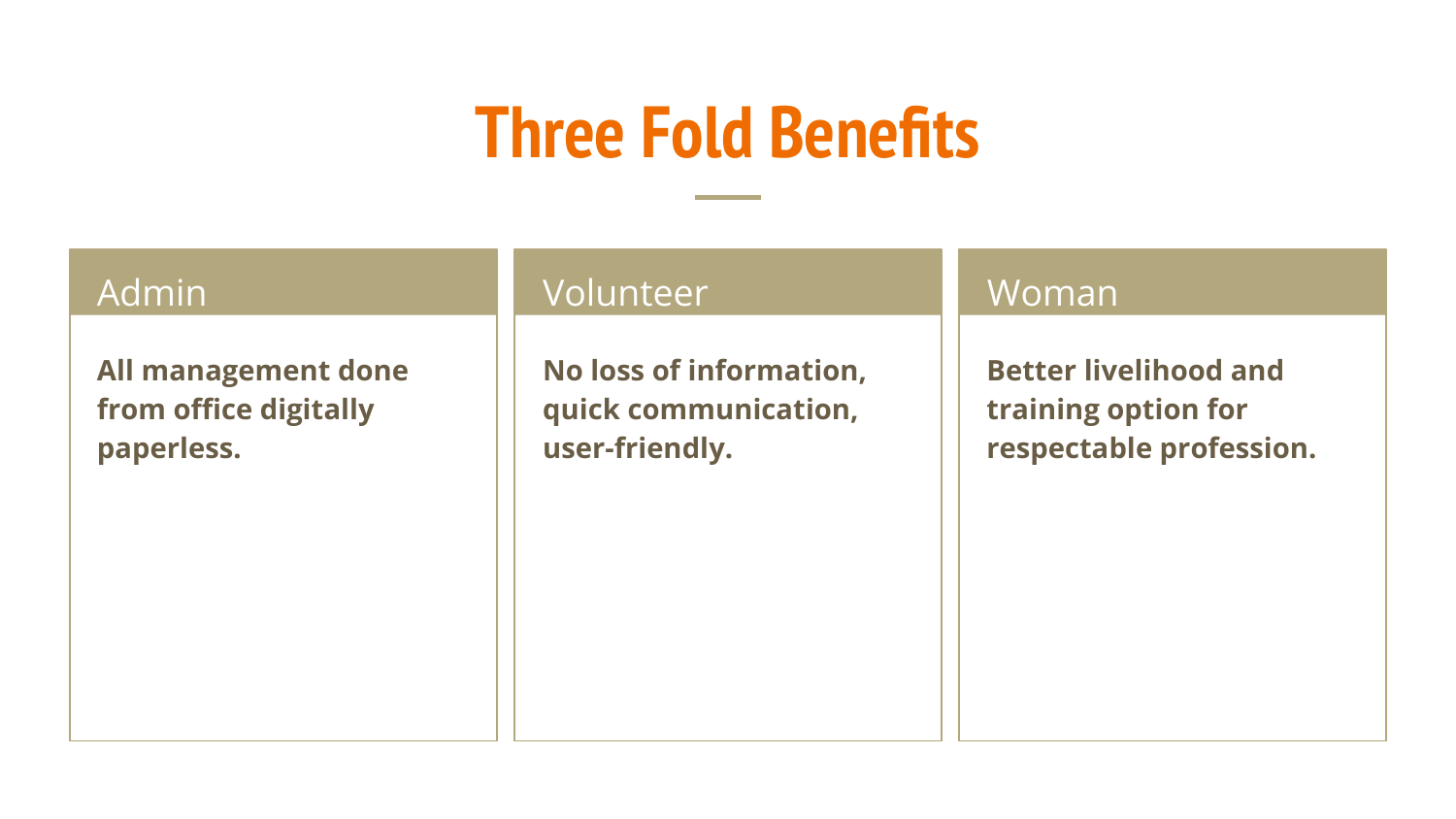

# Three Fold Benefits
Admin
Volunteer
Woman

All management done from office digitally paperless.
No loss of information, quick communication, user-friendly.
Better livelihood and training option for respectable profession.